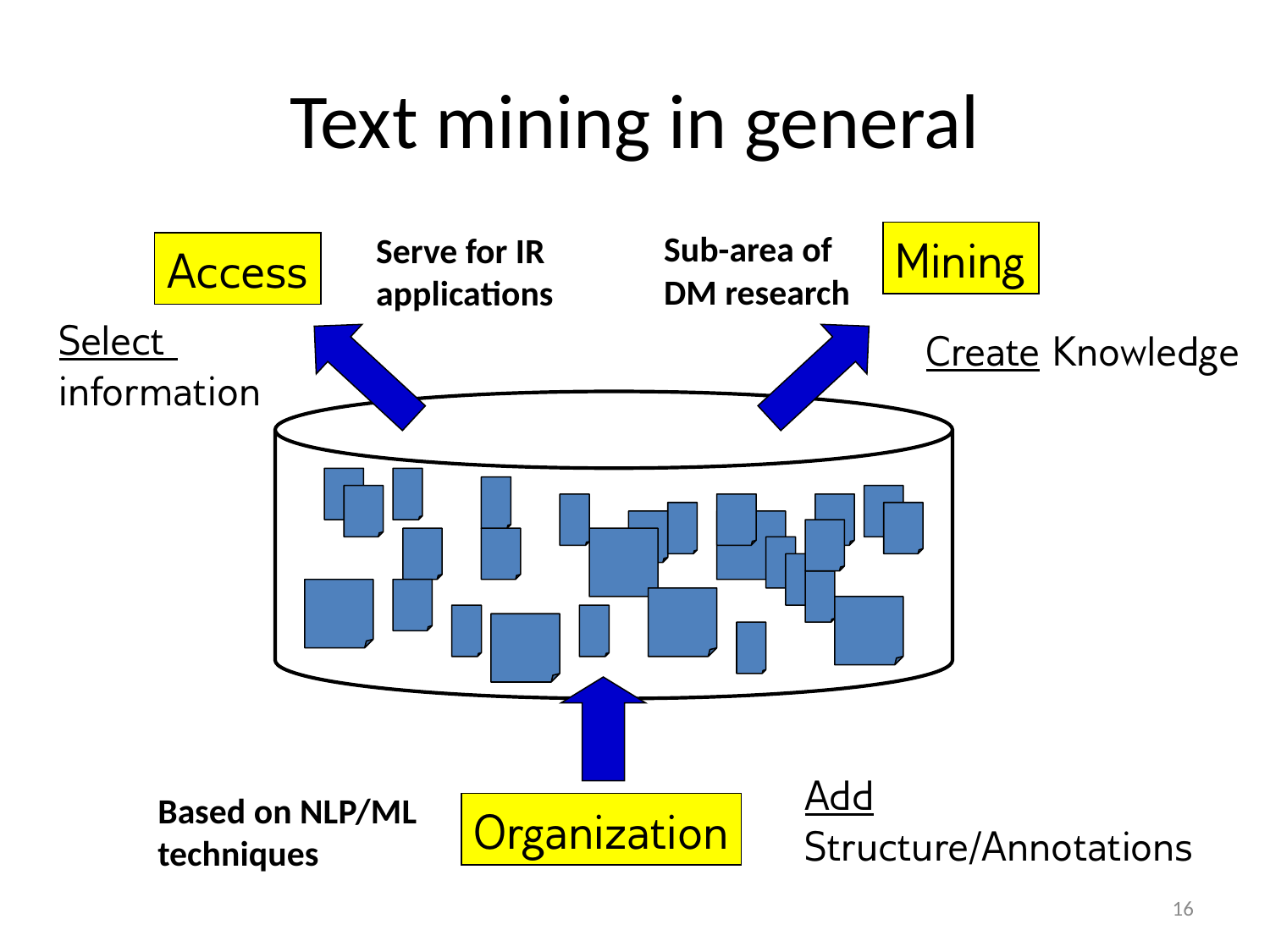

# Text mining in general
Sub-area of DM research
Serve for IR applications
Mining
Access
Select
information
Create Knowledge

Add
Structure/Annotations
Based on NLP/ML techniques
Organization
16